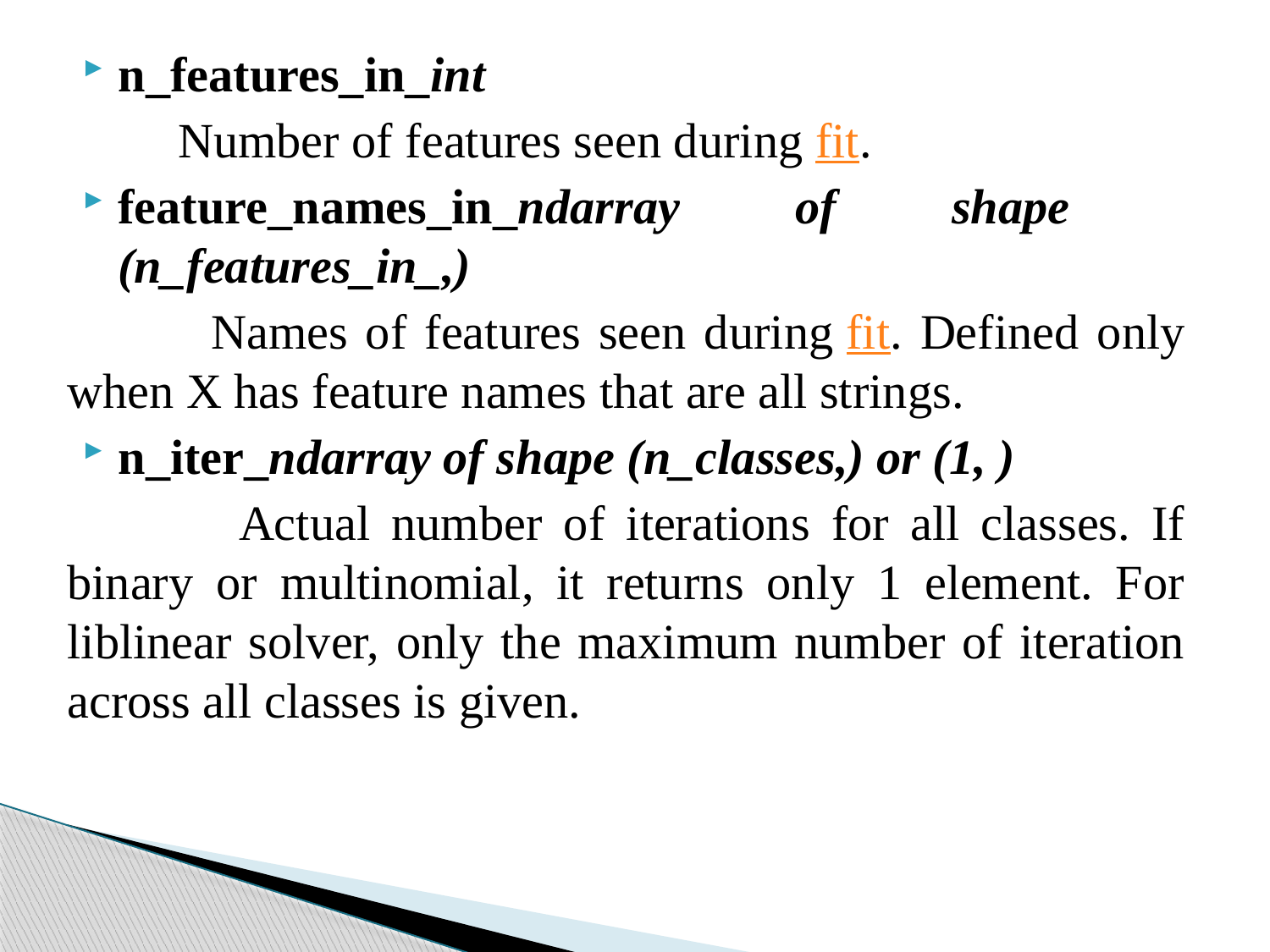

n_features_in_int
         Number of features seen during fit.
feature_names_in_ndarray of shape  (n_features_in_,)
        Names of features seen during fit. Defined only when X has feature names that are all strings.
n_iter_ndarray of shape (n_classes,) or (1, )
        Actual number of iterations for all classes. If binary or multinomial, it returns only 1 element. For liblinear solver, only the maximum number of iteration across all classes is given.